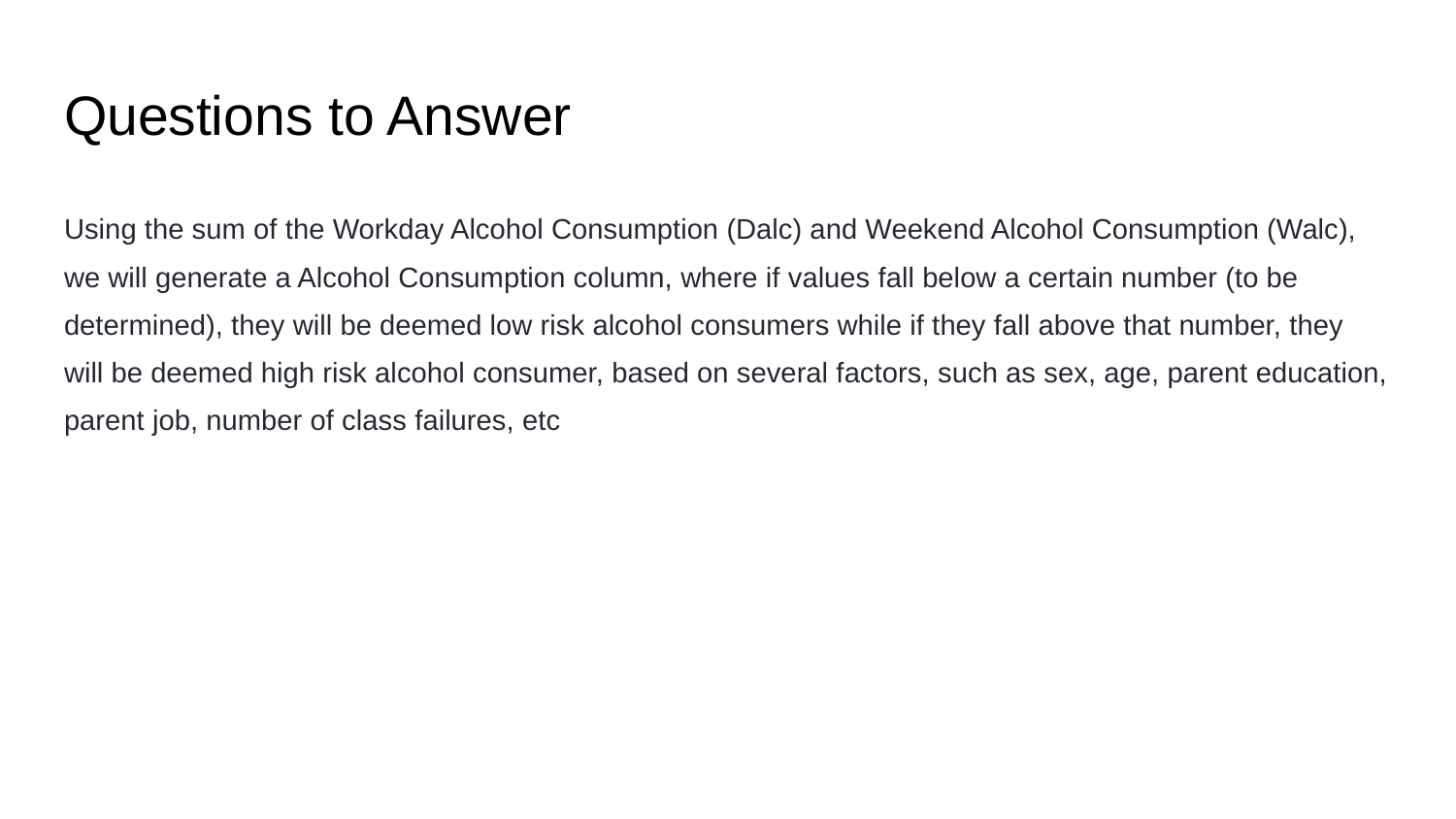

# Questions to Answer
Using the sum of the Workday Alcohol Consumption (Dalc) and Weekend Alcohol Consumption (Walc), we will generate a Alcohol Consumption column, where if values fall below a certain number (to be determined), they will be deemed low risk alcohol consumers while if they fall above that number, they will be deemed high risk alcohol consumer, based on several factors, such as sex, age, parent education, parent job, number of class failures, etc